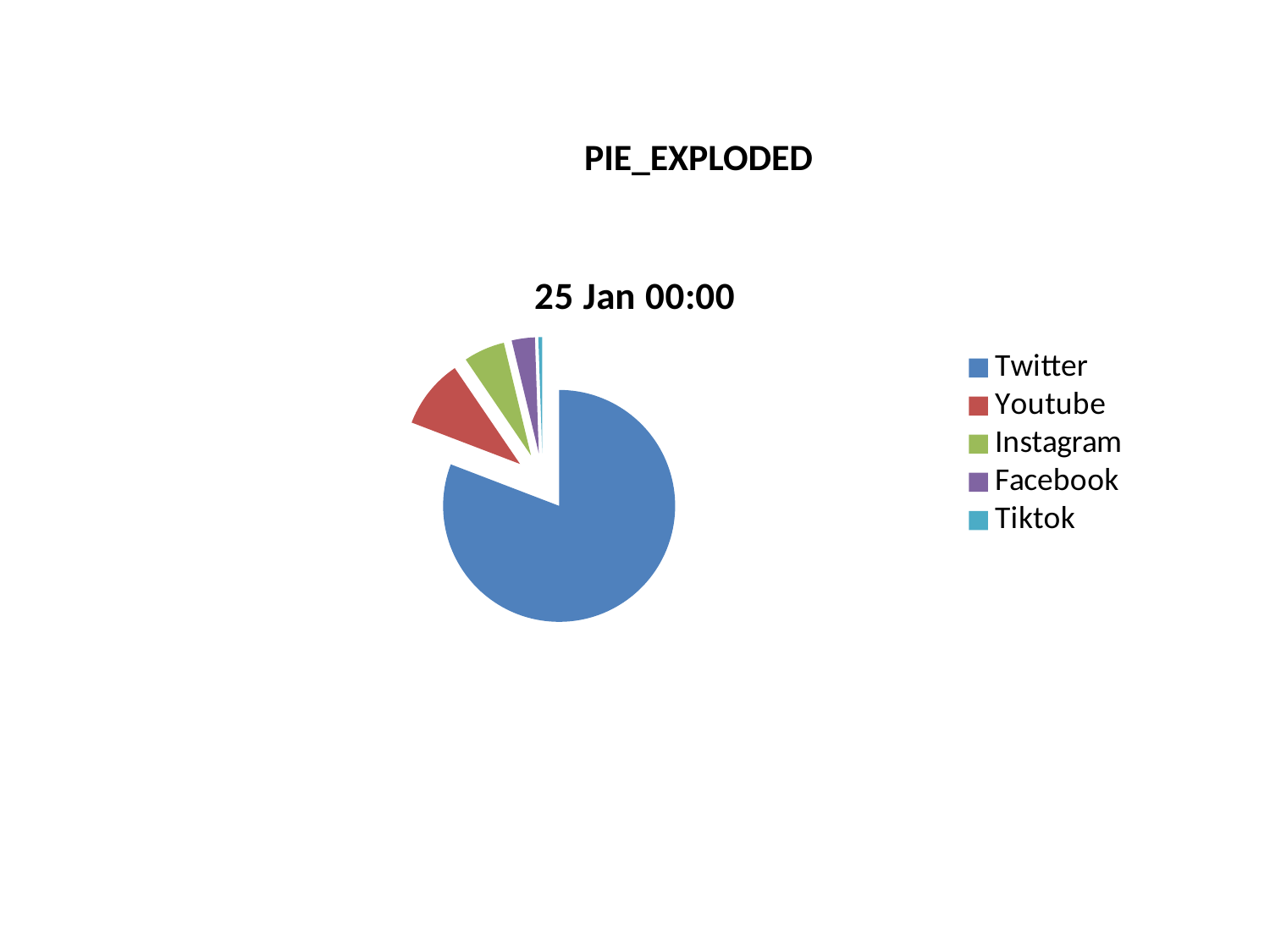

PIE_EXPLODED

### Chart

| Category | 25 Jan 00:00 |
|---|---|
| Twitter | 451.0 |
| Youtube | 54.0 |
| Instagram | 32.0 |
| Facebook | 18.0 |
| Tiktok | 3.0 |